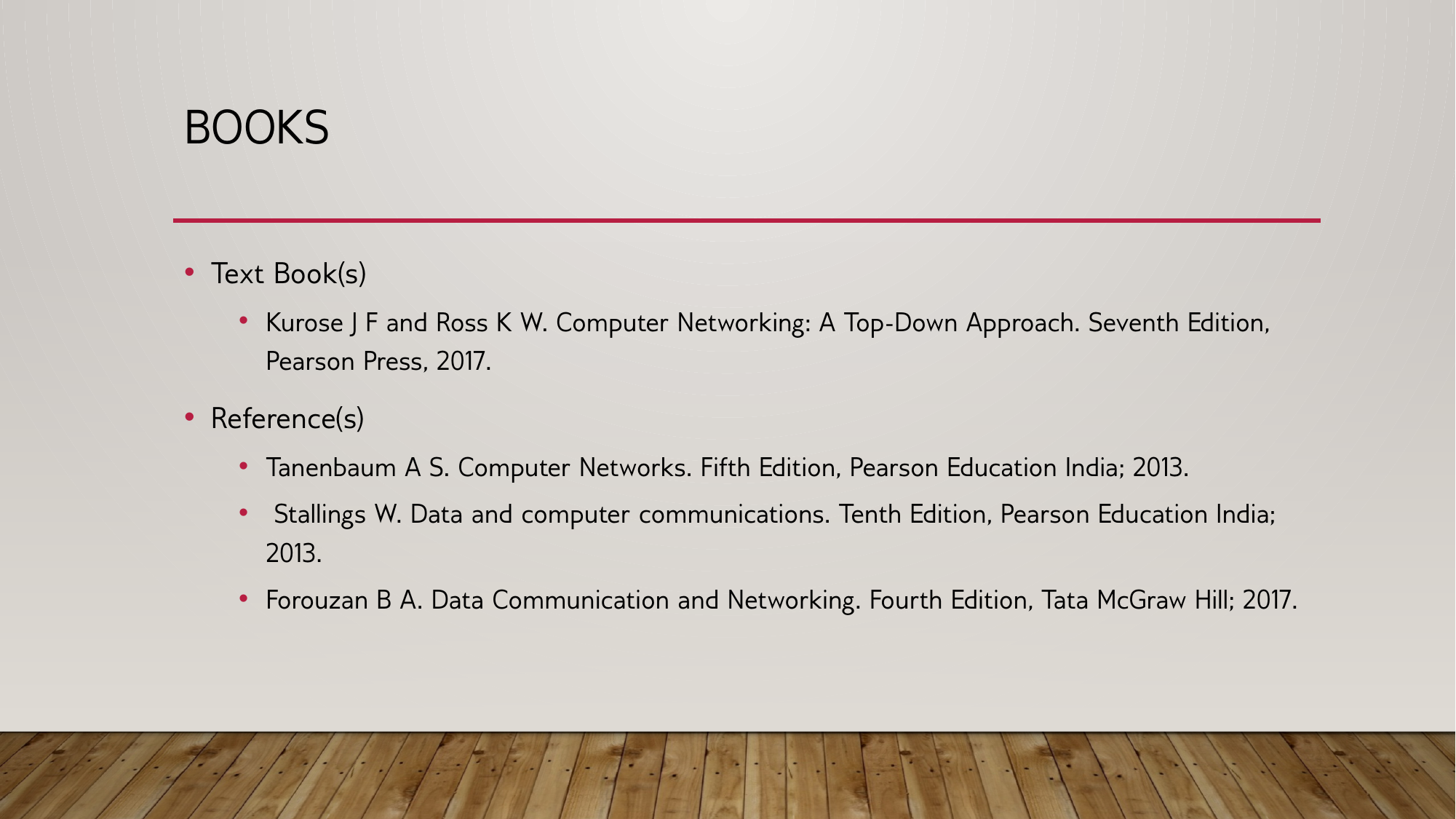

# Books
Text Book(s)
Kurose J F and Ross K W. Computer Networking: A Top-Down Approach. Seventh Edition, Pearson Press, 2017.
Reference(s)
Tanenbaum A S. Computer Networks. Fifth Edition, Pearson Education India; 2013.
 Stallings W. Data and computer communications. Tenth Edition, Pearson Education India; 2013.
Forouzan B A. Data Communication and Networking. Fourth Edition, Tata McGraw Hill; 2017.